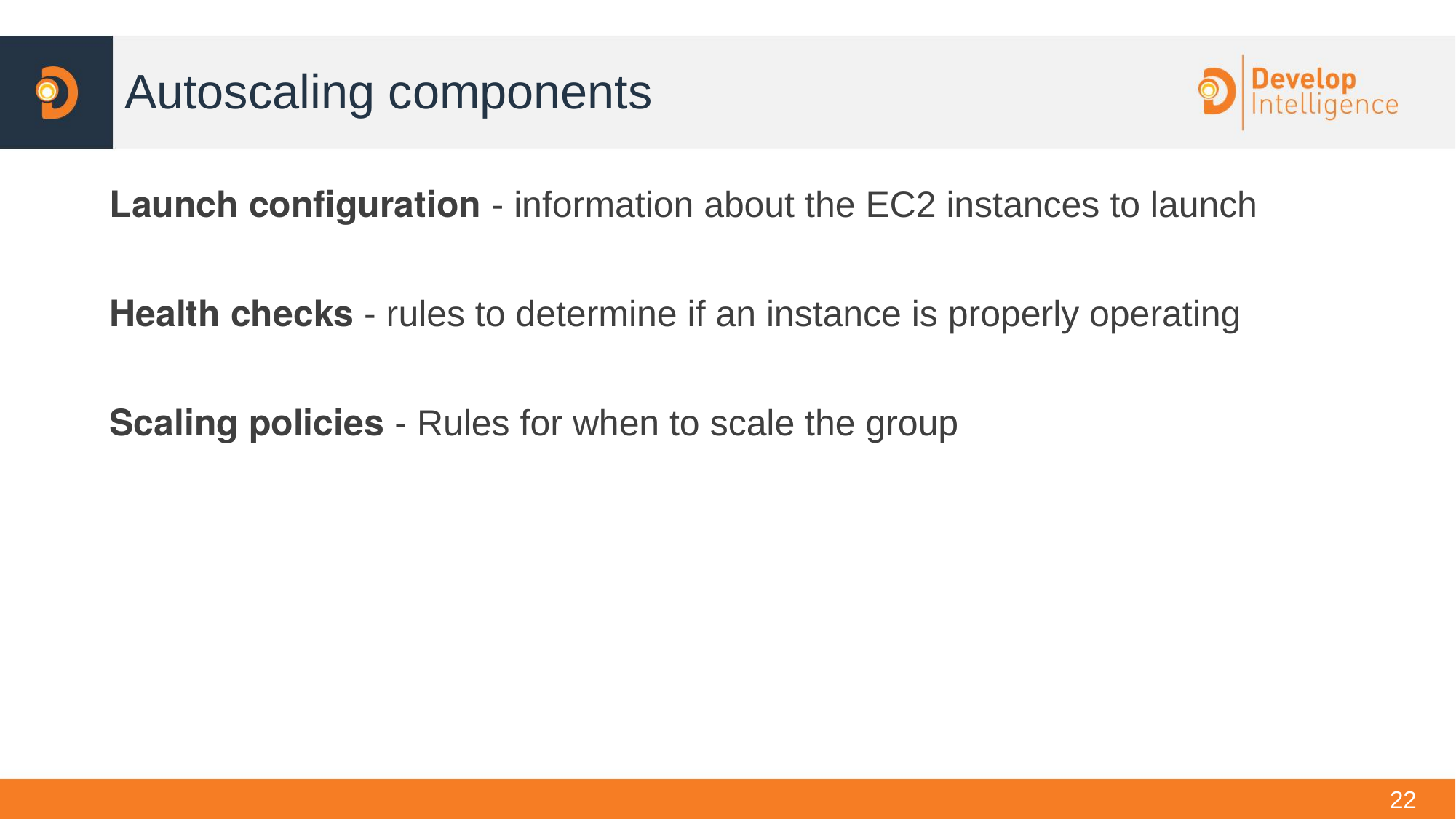

Autoscaling components
Launch configuration - information about the EC2 instances to launch

Health checks - rules to determine if an instance is properly operating

Scaling policies - Rules for when to scale the group

22